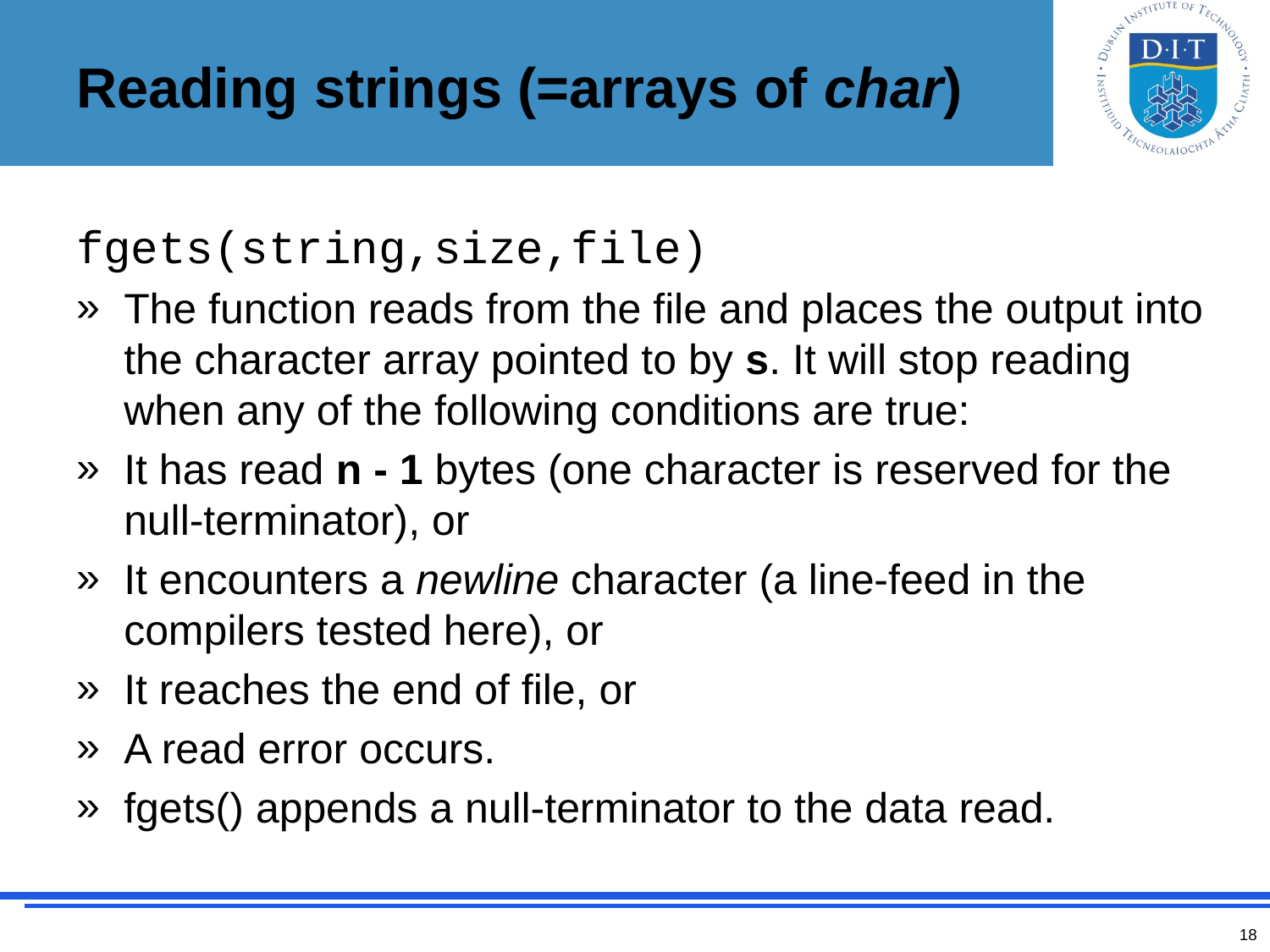

# Reading strings (=arrays of char)
fgets(string,size,file)
The function reads from the file and places the output into the character array pointed to by s. It will stop reading when any of the following conditions are true:
It has read n - 1 bytes (one character is reserved for the null-terminator), or
It encounters a newline character (a line-feed in the compilers tested here), or
It reaches the end of file, or
A read error occurs.
fgets() appends a null-terminator to the data read.

18